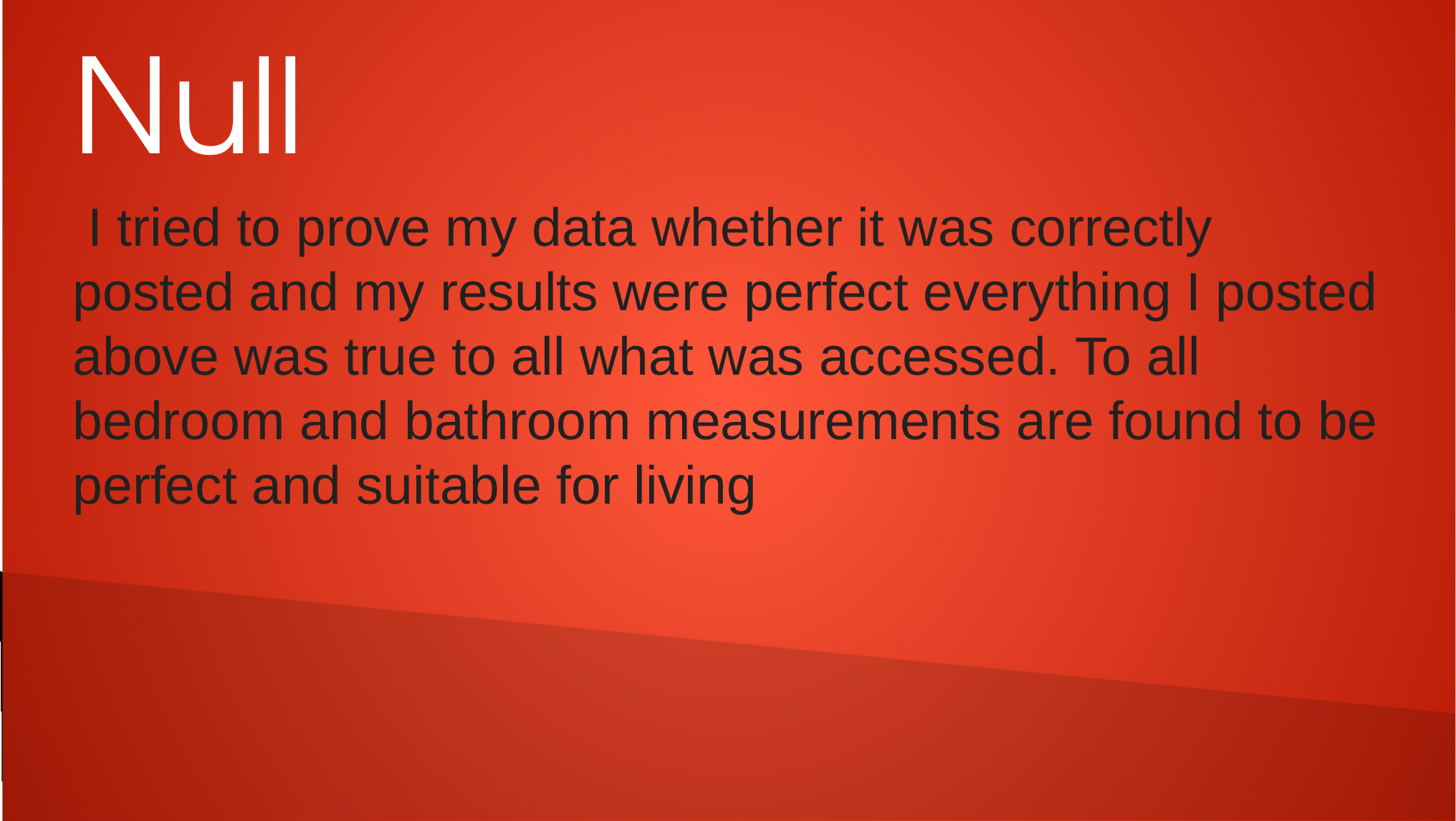

# Null
 I tried to prove my data whether it was correctly posted and my results were perfect everything I posted above was true to all what was accessed. To all bedroom and bathroom measurements are found to be perfect and suitable for living